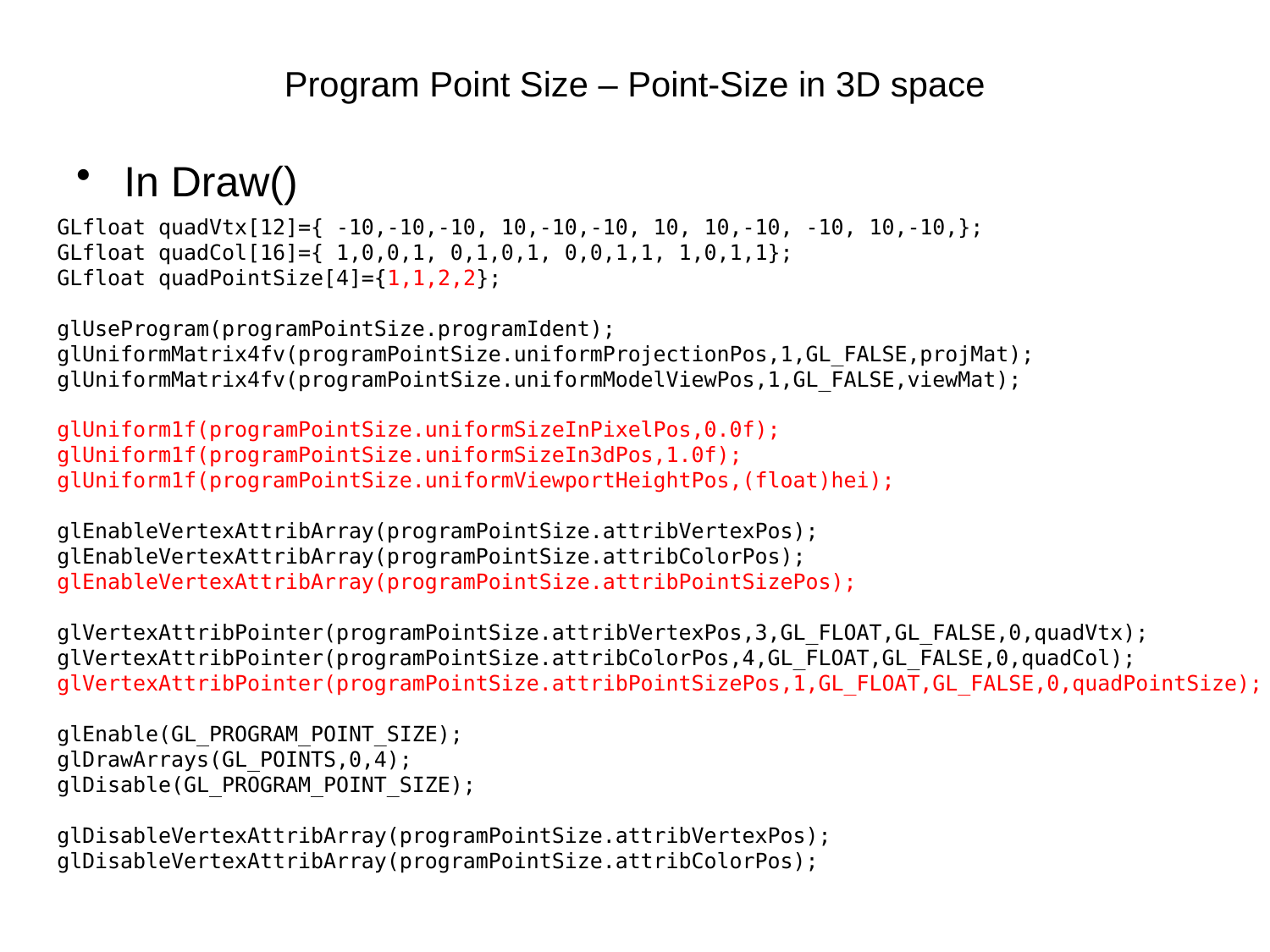

# Program Point Size – Point-Size in 3D space
In Draw()
    GLfloat quadVtx[12]={ -10,-10,-10, 10,-10,-10, 10, 10,-10, -10, 10,-10,};
    GLfloat quadCol[16]={ 1,0,0,1, 0,1,0,1, 0,0,1,1, 1,0,1,1};
    GLfloat quadPointSize[4]={1,1,2,2};

    glUseProgram(programPointSize.programIdent);
    glUniformMatrix4fv(programPointSize.uniformProjectionPos,1,GL_FALSE,projMat);
    glUniformMatrix4fv(programPointSize.uniformModelViewPos,1,GL_FALSE,viewMat);

    glUniform1f(programPointSize.uniformSizeInPixelPos,0.0f);
    glUniform1f(programPointSize.uniformSizeIn3dPos,1.0f);
    glUniform1f(programPointSize.uniformViewportHeightPos,(float)hei);

    glEnableVertexAttribArray(programPointSize.attribVertexPos);
    glEnableVertexAttribArray(programPointSize.attribColorPos);
    glEnableVertexAttribArray(programPointSize.attribPointSizePos);

    glVertexAttribPointer(programPointSize.attribVertexPos,3,GL_FLOAT,GL_FALSE,0,quadVtx);
    glVertexAttribPointer(programPointSize.attribColorPos,4,GL_FLOAT,GL_FALSE,0,quadCol);
    glVertexAttribPointer(programPointSize.attribPointSizePos,1,GL_FLOAT,GL_FALSE,0,quadPointSize);

    glEnable(GL_PROGRAM_POINT_SIZE);
    glDrawArrays(GL_POINTS,0,4);
    glDisable(GL_PROGRAM_POINT_SIZE);

    glDisableVertexAttribArray(programPointSize.attribVertexPos);
    glDisableVertexAttribArray(programPointSize.attribColorPos);